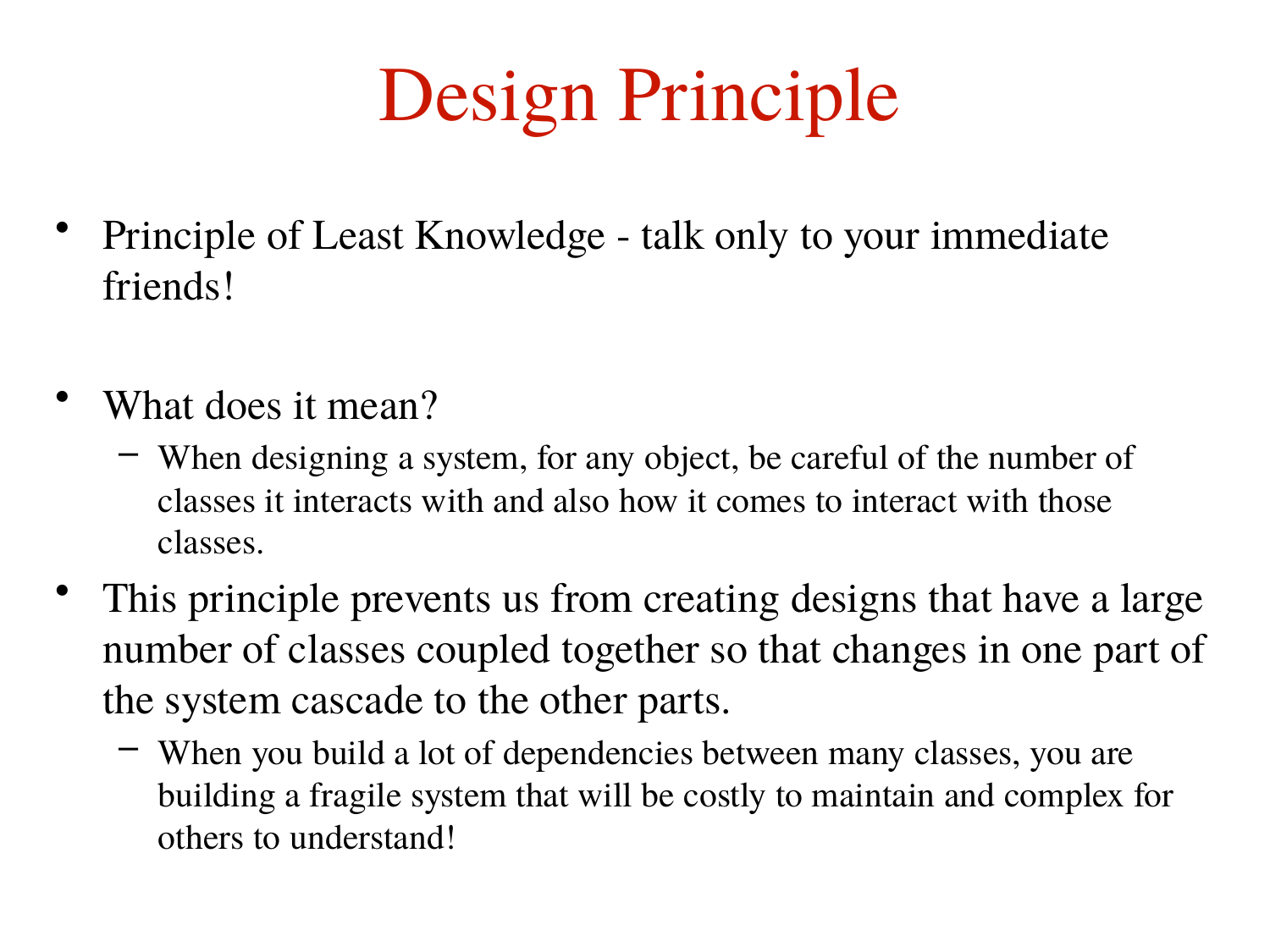

# Design Principle
Principle of Least Knowledge - talk only to your immediate friends!

What does it mean?
When designing a system, for any object, be careful of the number of classes it interacts with and also how it comes to interact with those classes.
This principle prevents us from creating designs that have a large number of classes coupled together so that changes in one part of the system cascade to the other parts.
When you build a lot of dependencies between many classes, you are building a fragile system that will be costly to maintain and complex for others to understand!